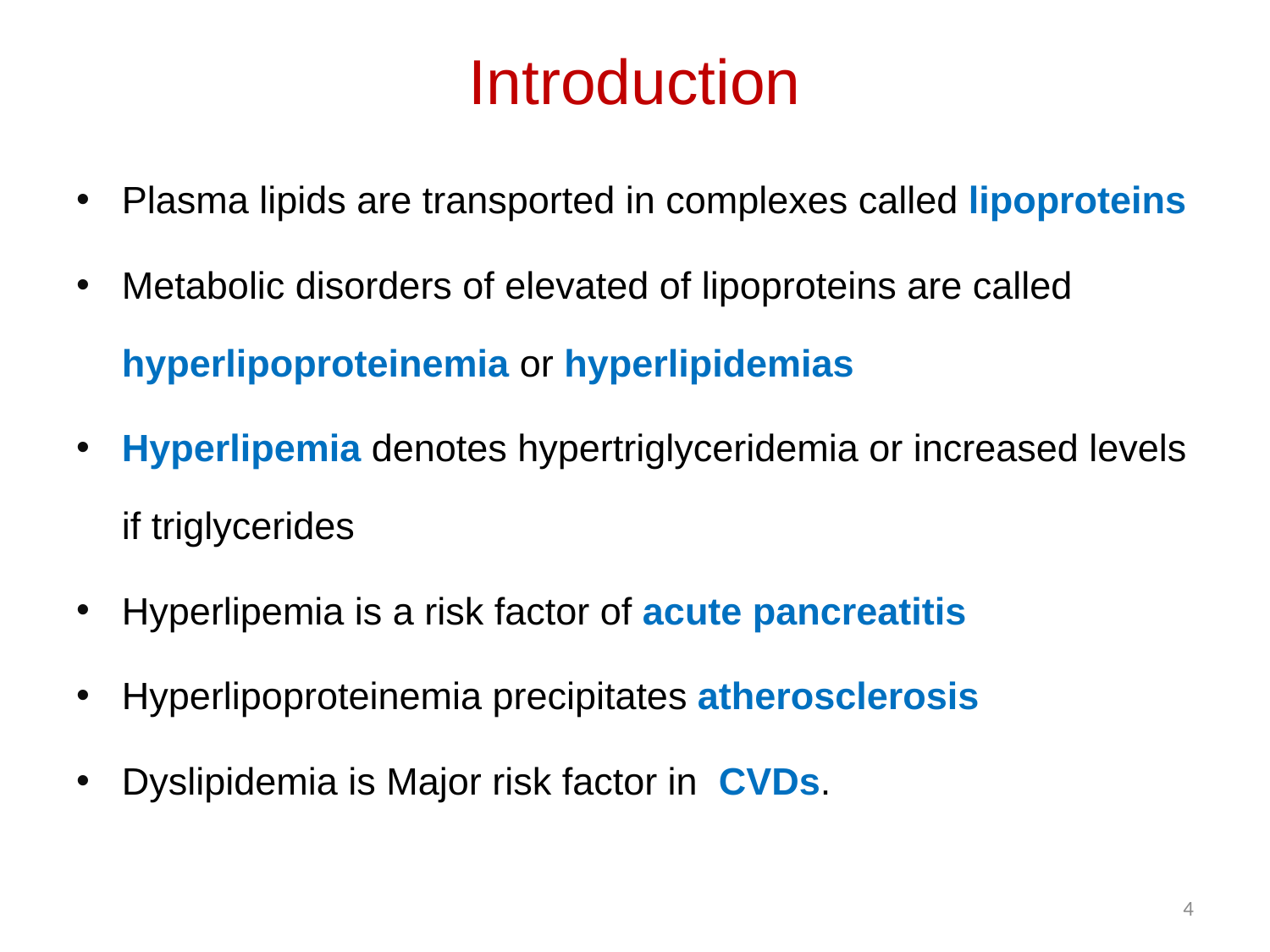

# Introduction
Plasma lipids are transported in complexes called lipoproteins
Metabolic disorders of elevated of lipoproteins are called hyperlipoproteinemia or hyperlipidemias
Hyperlipemia denotes hypertriglyceridemia or increased levels if triglycerides
Hyperlipemia is a risk factor of acute pancreatitis
Hyperlipoproteinemia precipitates atherosclerosis
Dyslipidemia is Major risk factor in  CVDs.

4